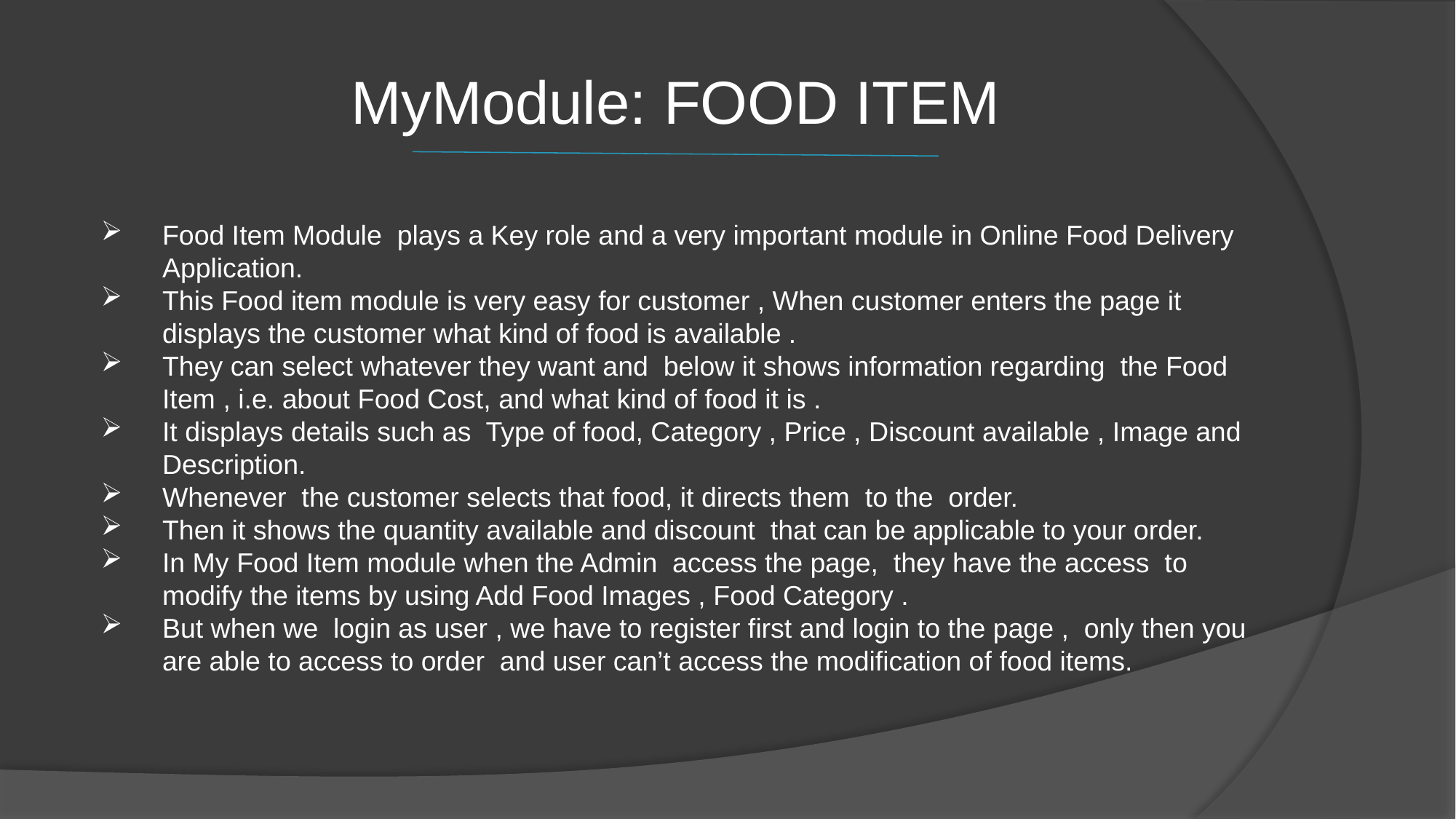

# MyModule: FOOD ITEM
Food Item Module  plays a Key role and a very important module in Online Food Delivery Application.
This Food item module is very easy for customer , When customer enters the page it displays the customer what kind of food is available .
They can select whatever they want and  below it shows information regarding  the Food Item , i.e. about Food Cost, and what kind of food it is .
It displays details such as  Type of food, Category , Price , Discount available , Image and Description.
Whenever  the customer selects that food, it directs them  to the  order.
Then it shows the quantity available and discount  that can be applicable to your order.
In My Food Item module when the Admin  access the page,  they have the access  to modify the items by using Add Food Images , Food Category .
But when we  login as user , we have to register first and login to the page ,  only then you  are able to access to order  and user can’t access the modification of food items.